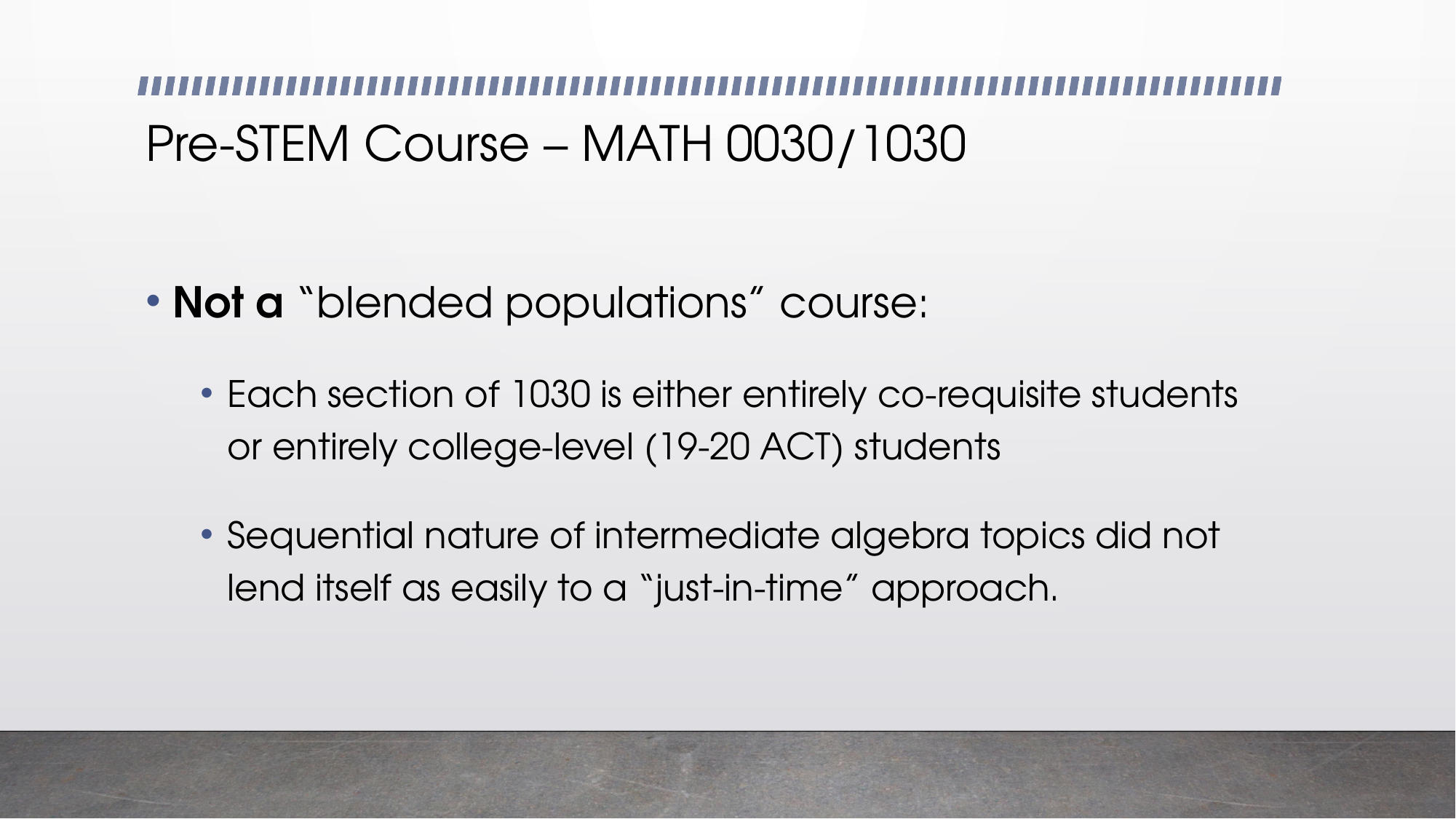

# Pre-STEM Course – MATH 0030/1030
Not a “blended populations” course:
Each section of 1030 is either entirely co-requisite students or entirely college-level (19-20 ACT) students
Sequential nature of intermediate algebra topics did not lend itself as easily to a “just-in-time” approach.